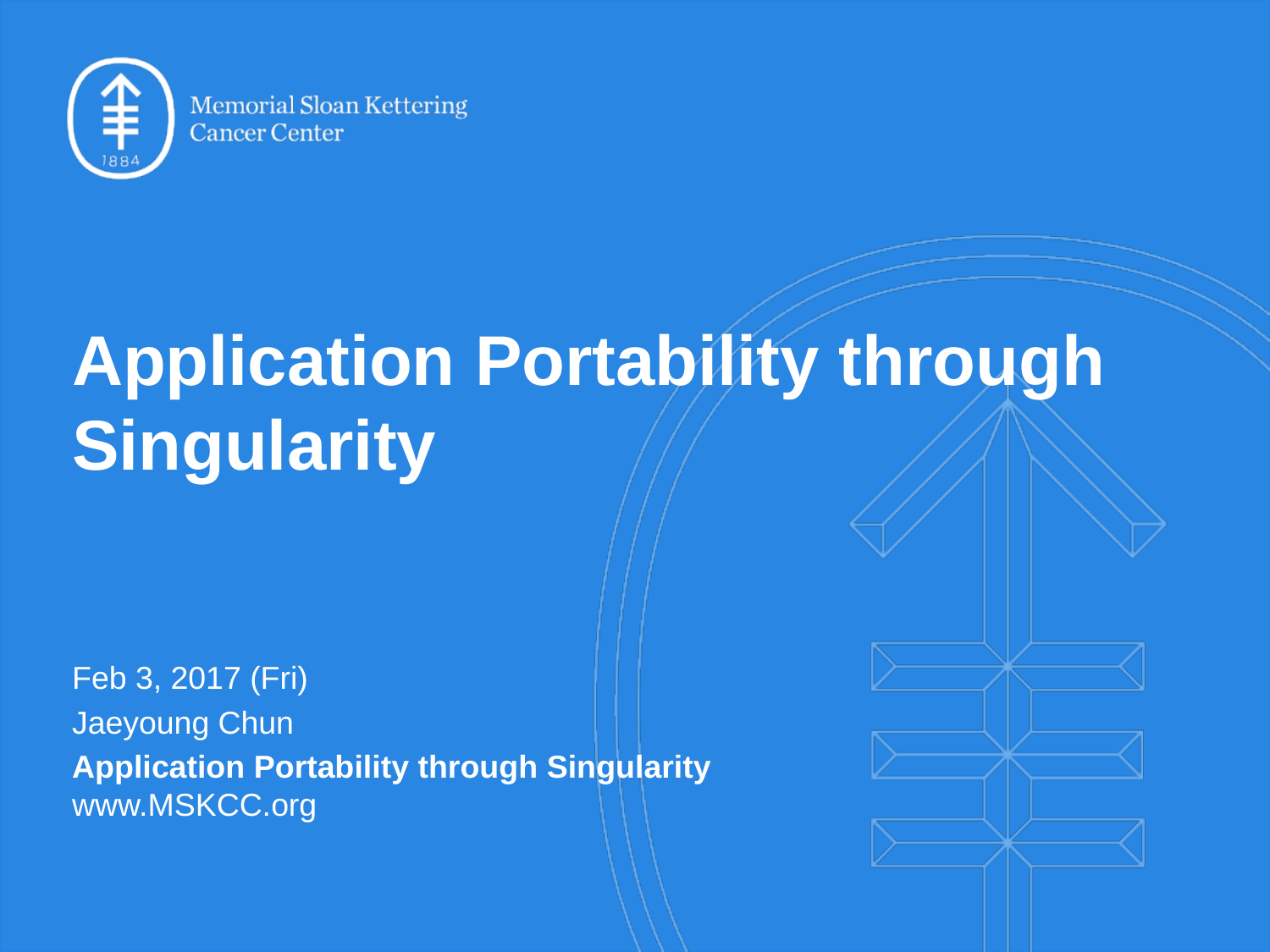

# Application Portability through Singularity
Feb 3, 2017 (Fri)
Jaeyoung Chun
Application Portability through Singularity
www.MSKCC.org